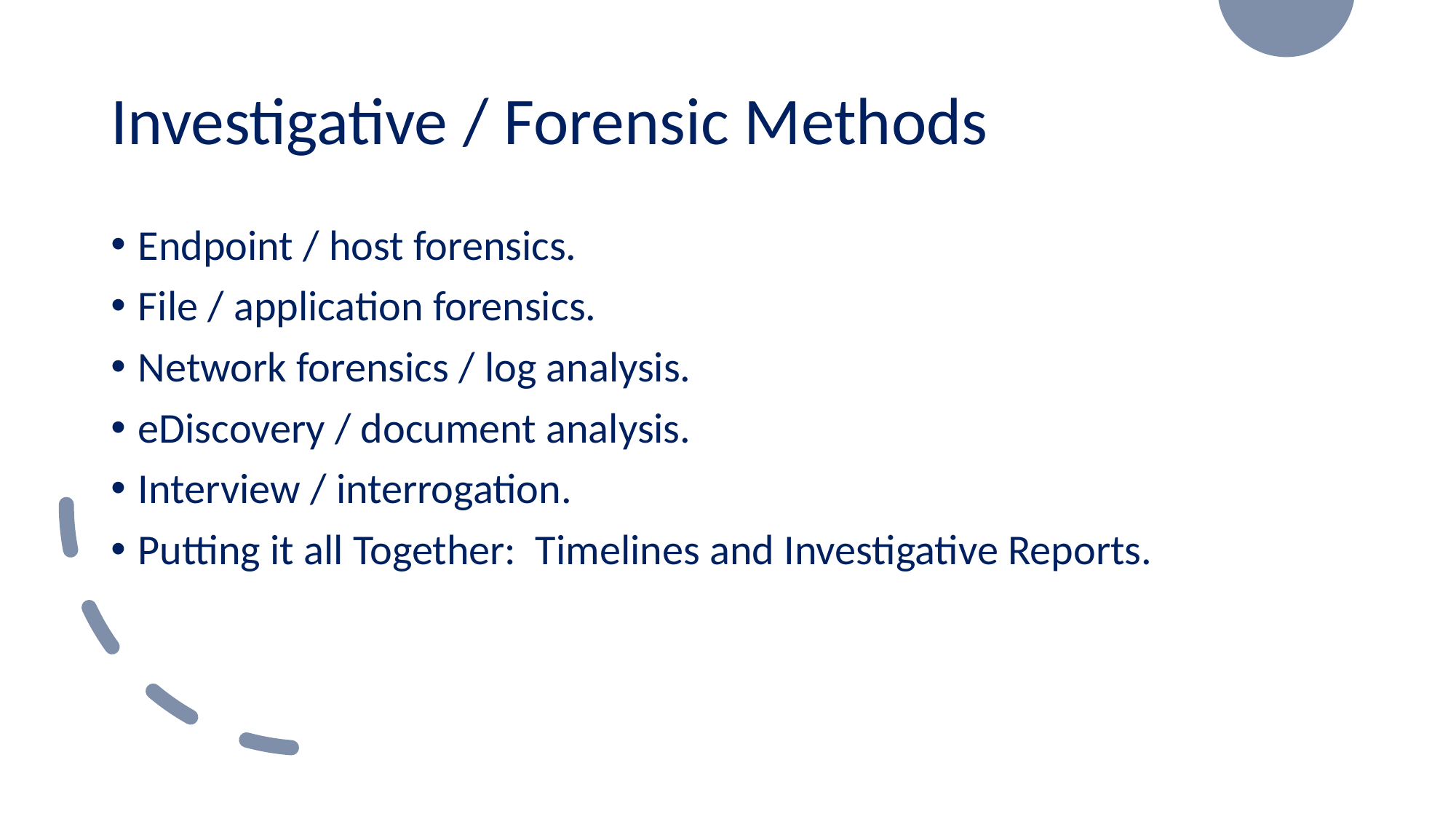

# Investigative / Forensic Methods
Endpoint / host forensics.
File / application forensics.
Network forensics / log analysis.
eDiscovery / document analysis.
Interview / interrogation.
Putting it all Together:  Timelines and Investigative Reports.